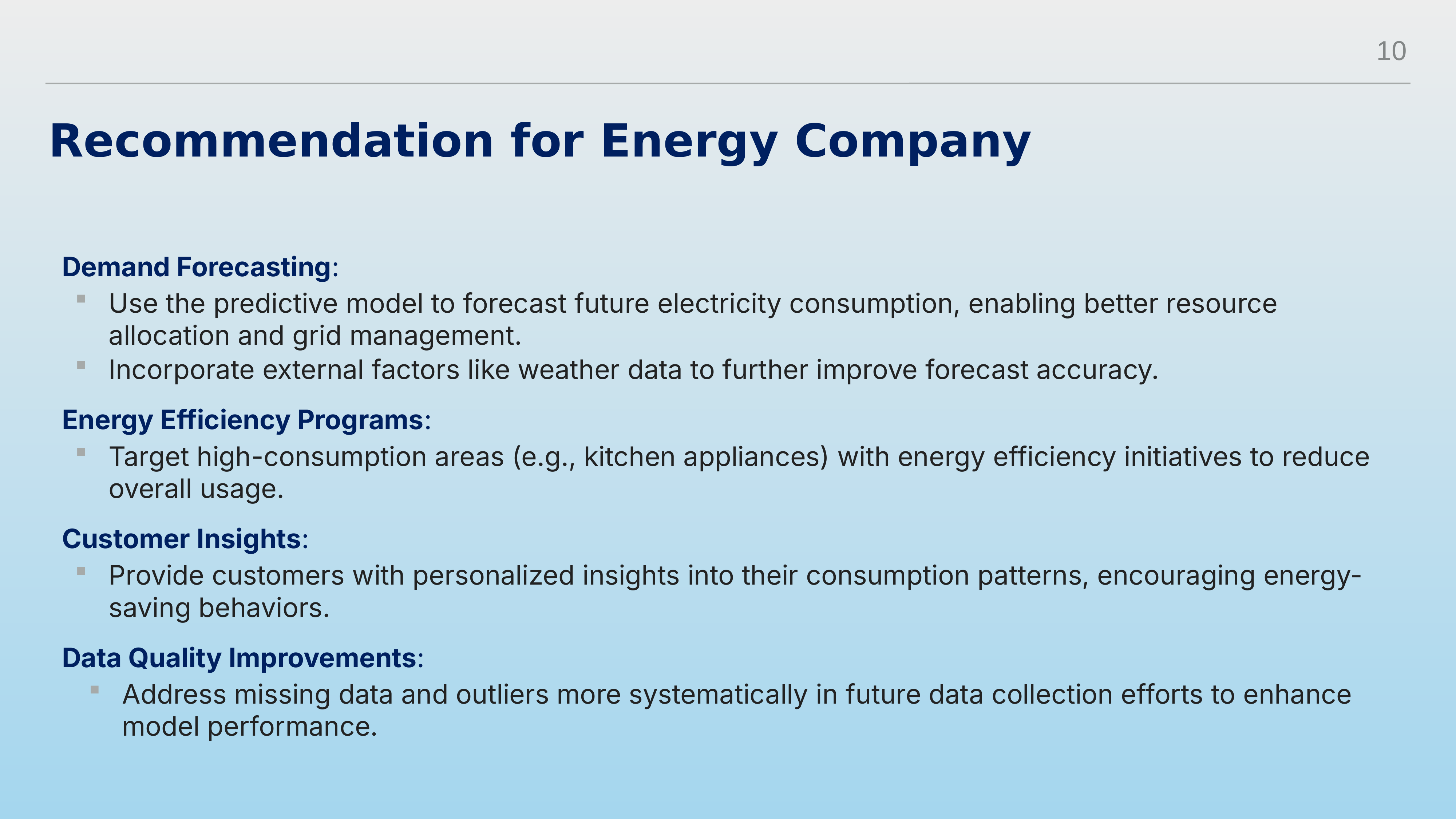

10
Recommendation for Energy Company
Demand Forecasting:
Use the predictive model to forecast future electricity consumption, enabling better resource allocation and grid management.
Incorporate external factors like weather data to further improve forecast accuracy.
Energy Efficiency Programs:
Target high-consumption areas (e.g., kitchen appliances) with energy efficiency initiatives to reduce overall usage.
Customer Insights:
Provide customers with personalized insights into their consumption patterns, encouraging energy-saving behaviors.
Data Quality Improvements:
Address missing data and outliers more systematically in future data collection efforts to enhance model performance.